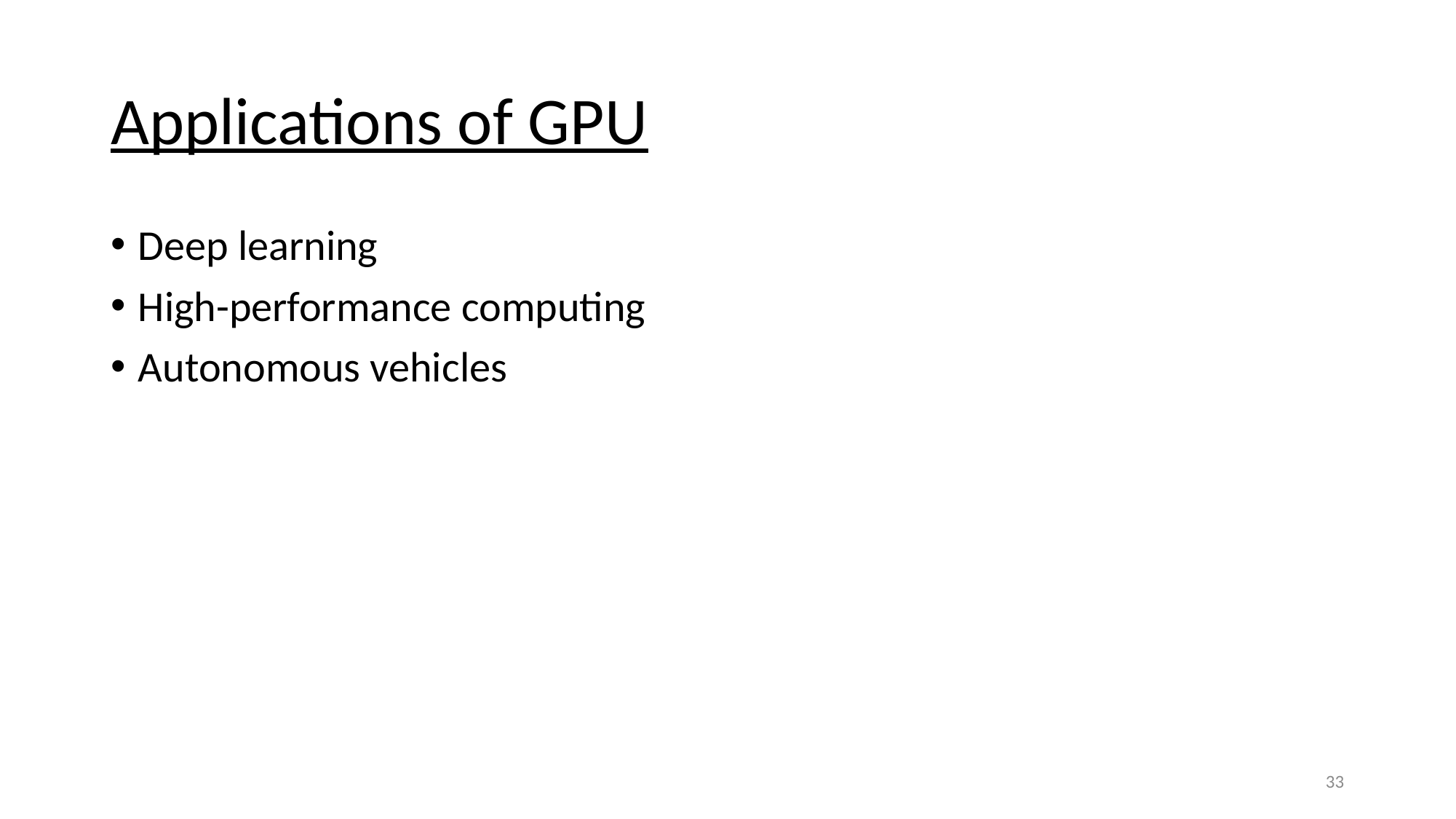

# Applications of GPU
Deep learning
High-performance computing
Autonomous vehicles

33